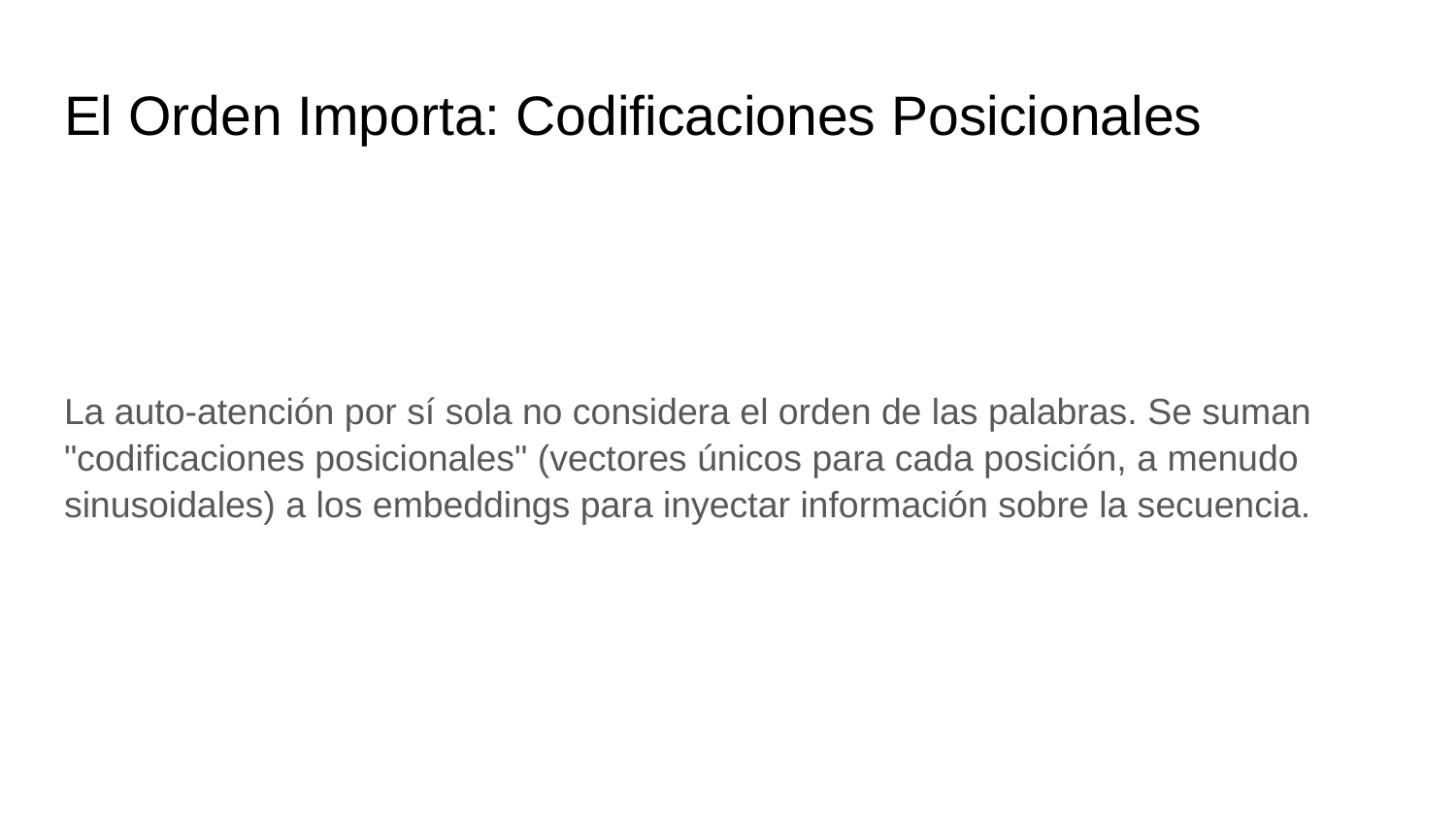

# El Orden Importa: Codificaciones Posicionales
La auto-atención por sí sola no considera el orden de las palabras. Se suman "codificaciones posicionales" (vectores únicos para cada posición, a menudo sinusoidales) a los embeddings para inyectar información sobre la secuencia.